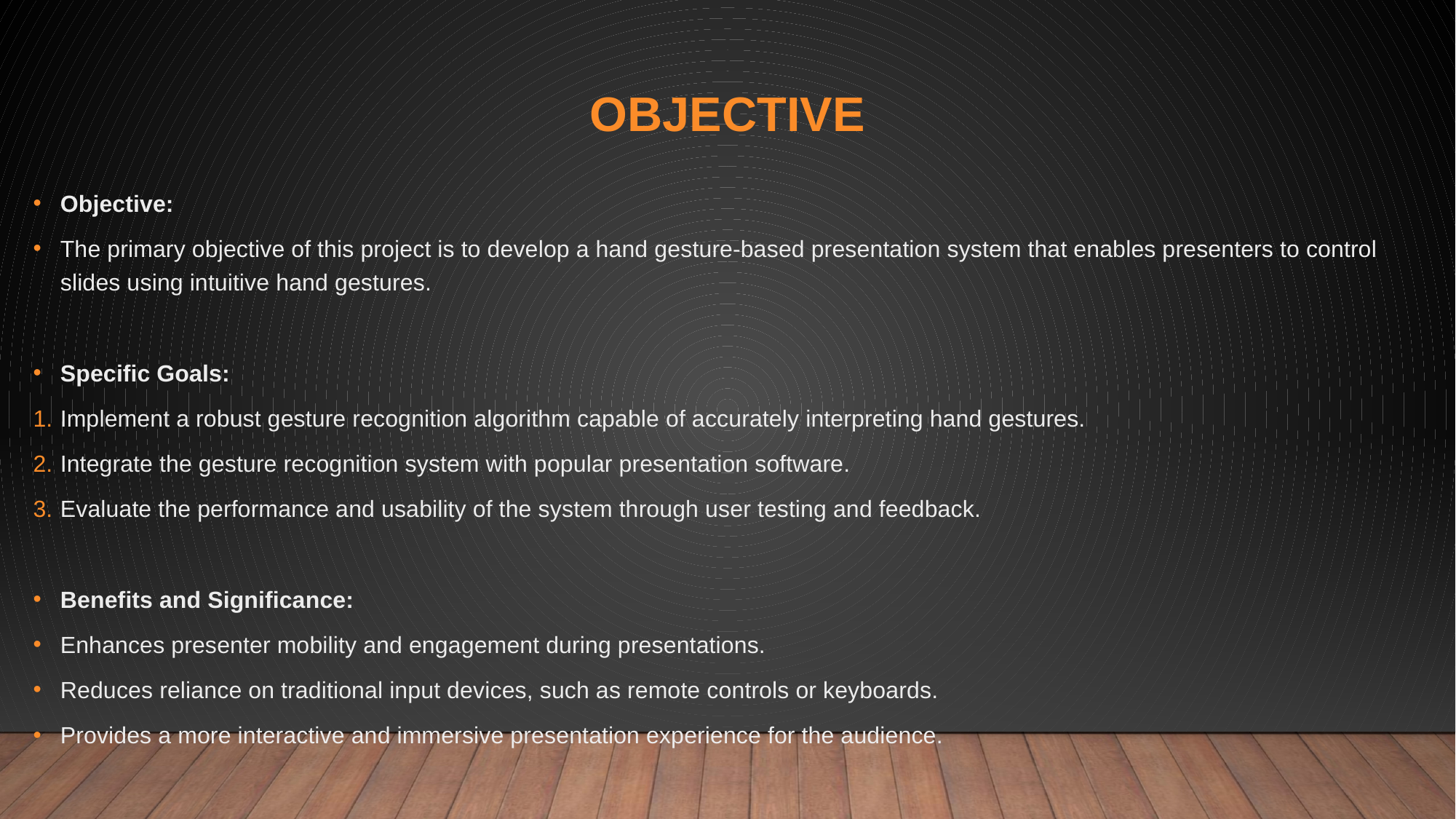

# Objective
Objective:
The primary objective of this project is to develop a hand gesture-based presentation system that enables presenters to control slides using intuitive hand gestures.

Specific Goals:
Implement a robust gesture recognition algorithm capable of accurately interpreting hand gestures.
Integrate the gesture recognition system with popular presentation software.
Evaluate the performance and usability of the system through user testing and feedback.

Benefits and Significance:
Enhances presenter mobility and engagement during presentations.
Reduces reliance on traditional input devices, such as remote controls or keyboards.
Provides a more interactive and immersive presentation experience for the audience.